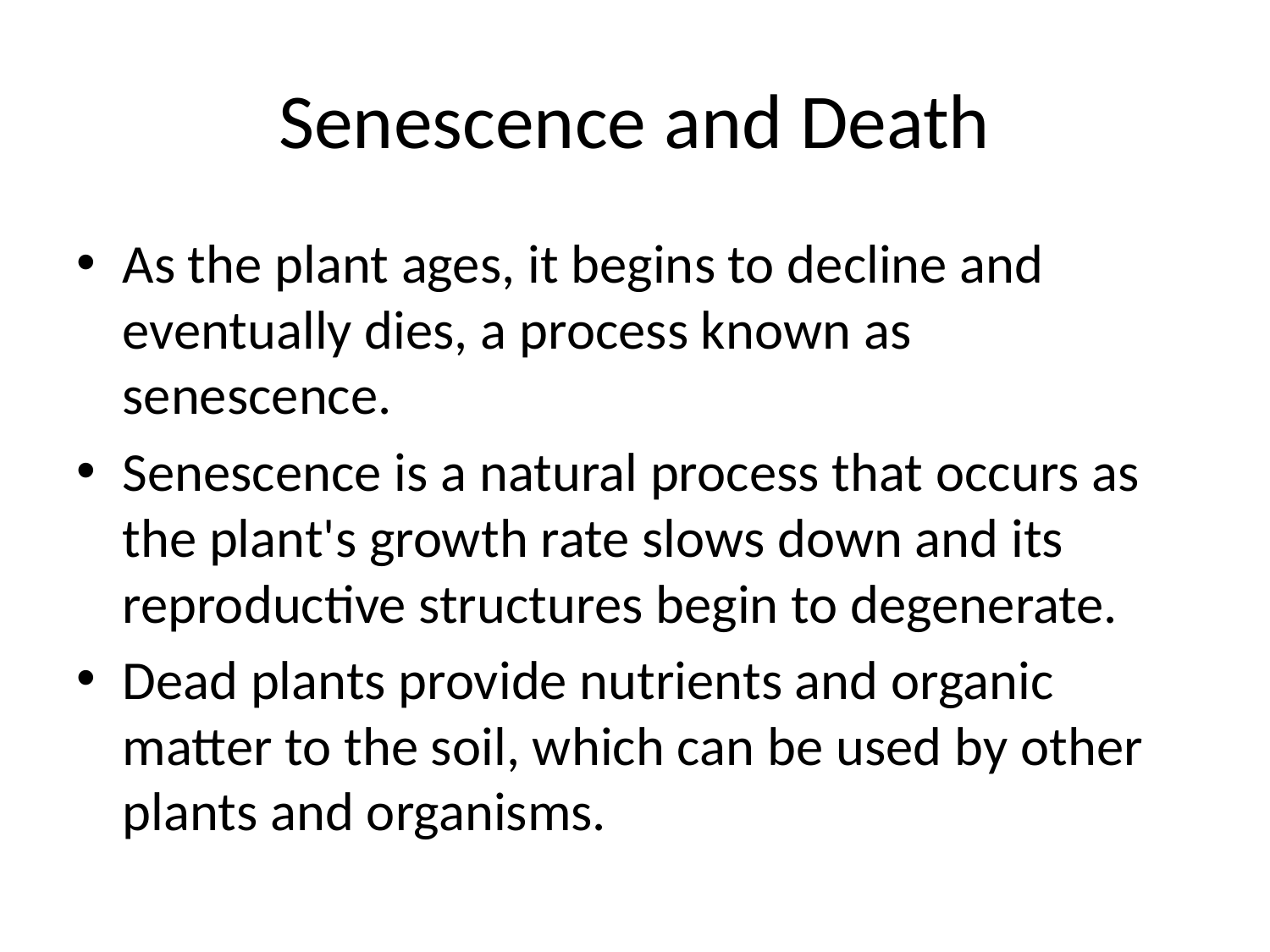

# Senescence and Death
As the plant ages, it begins to decline and eventually dies, a process known as senescence.
Senescence is a natural process that occurs as the plant's growth rate slows down and its reproductive structures begin to degenerate.
Dead plants provide nutrients and organic matter to the soil, which can be used by other plants and organisms.